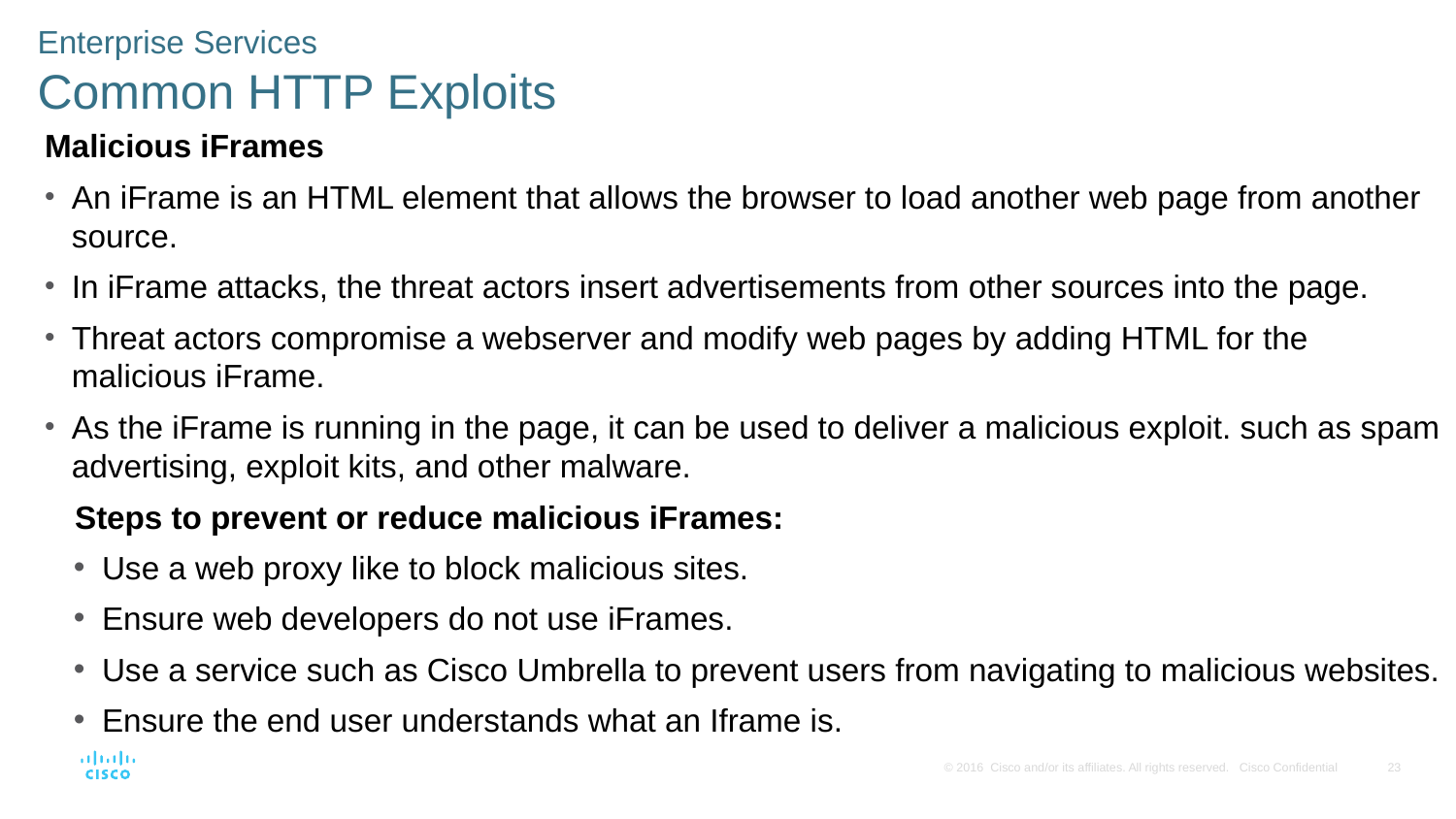

Enterprise Services
Common HTTP Exploits
Malicious iFrames
An iFrame is an HTML element that allows the browser to load another web page from another source.
In iFrame attacks, the threat actors insert advertisements from other sources into the page.
Threat actors compromise a webserver and modify web pages by adding HTML for the malicious iFrame.
As the iFrame is running in the page, it can be used to deliver a malicious exploit. such as spam advertising, exploit kits, and other malware.
Steps to prevent or reduce malicious iFrames:
Use a web proxy like to block malicious sites.
Ensure web developers do not use iFrames.
Use a service such as Cisco Umbrella to prevent users from navigating to malicious websites.
Ensure the end user understands what an Iframe is.